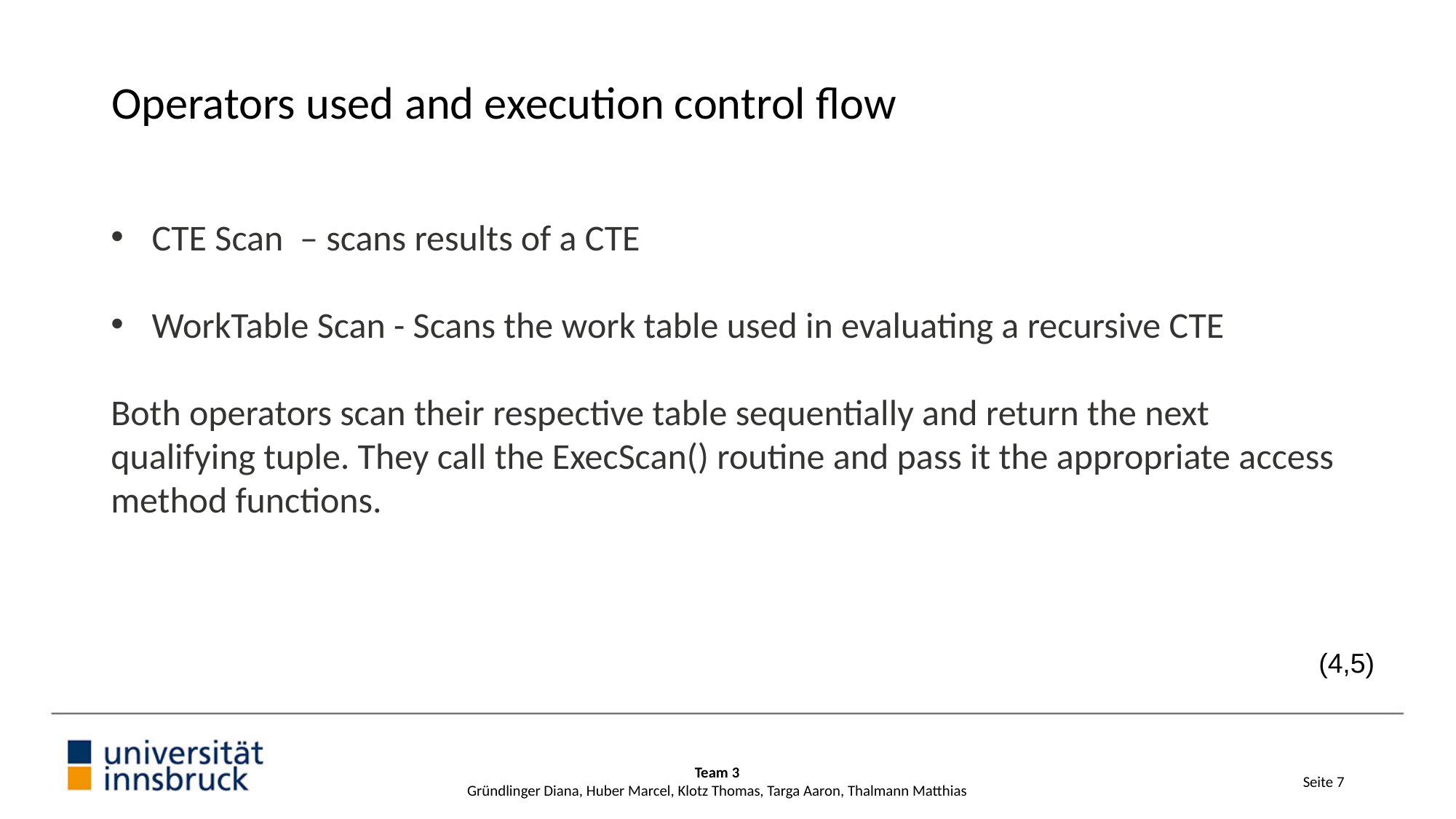

Operators used and execution control flow
CTE Scan  – scans results of a CTE

WorkTable Scan - Scans the work table used in evaluating a recursive CTE

Both operators scan their respective table sequentially and return the next qualifying tuple. They call the ExecScan() routine and pass it the appropriate access method functions.

(4,5)
Team 3
Gründlinger Diana, Huber Marcel, Klotz Thomas, Targa Aaron, Thalmann Matthias
Seite 7